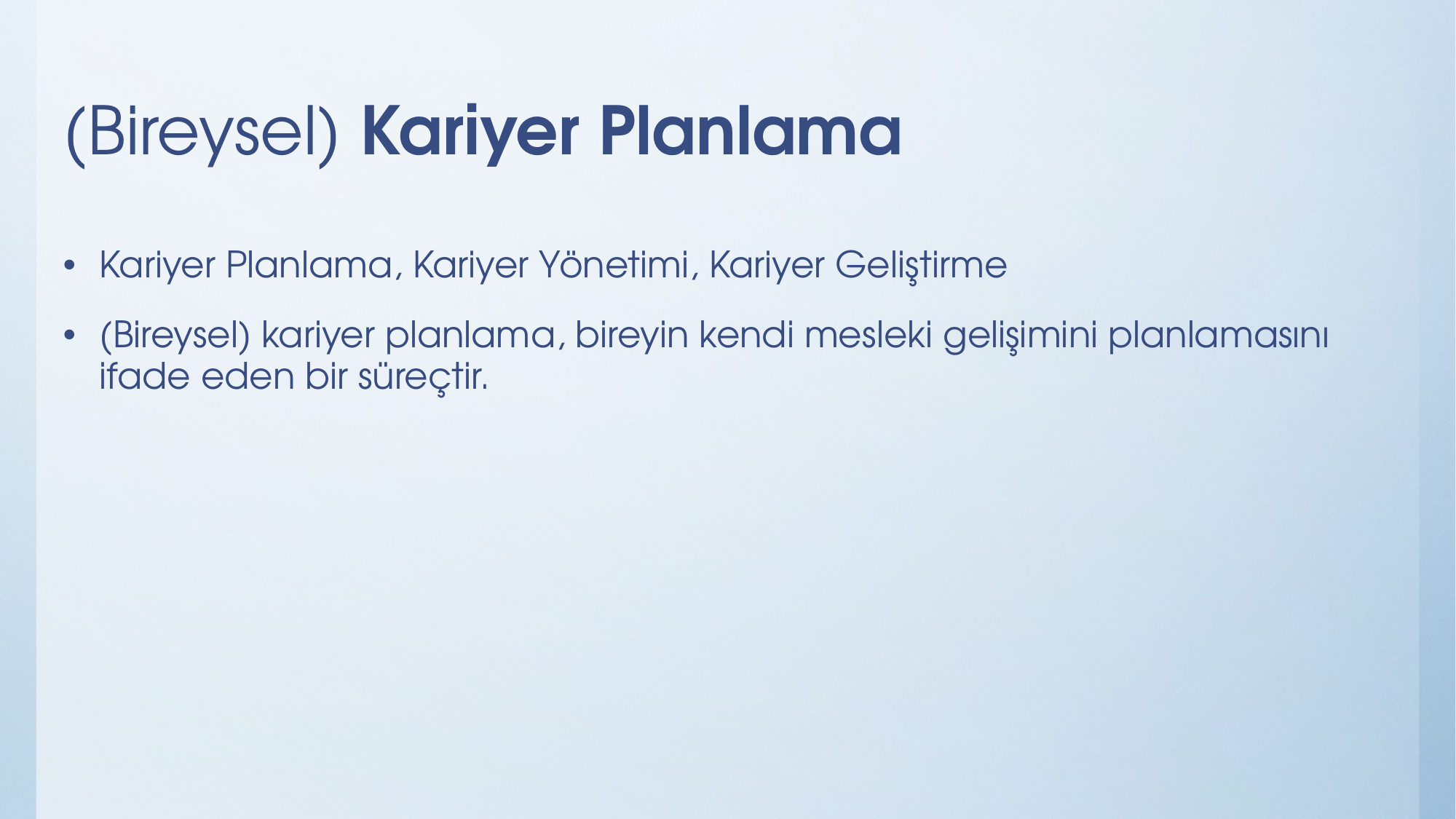

# (Bireysel) Kariyer Planlama
Kariyer Planlama, Kariyer Yönetimi, Kariyer Geliştirme
(Bireysel) kariyer planlama, bireyin kendi mesleki gelişimini planlamasını ifade eden bir süreçtir.